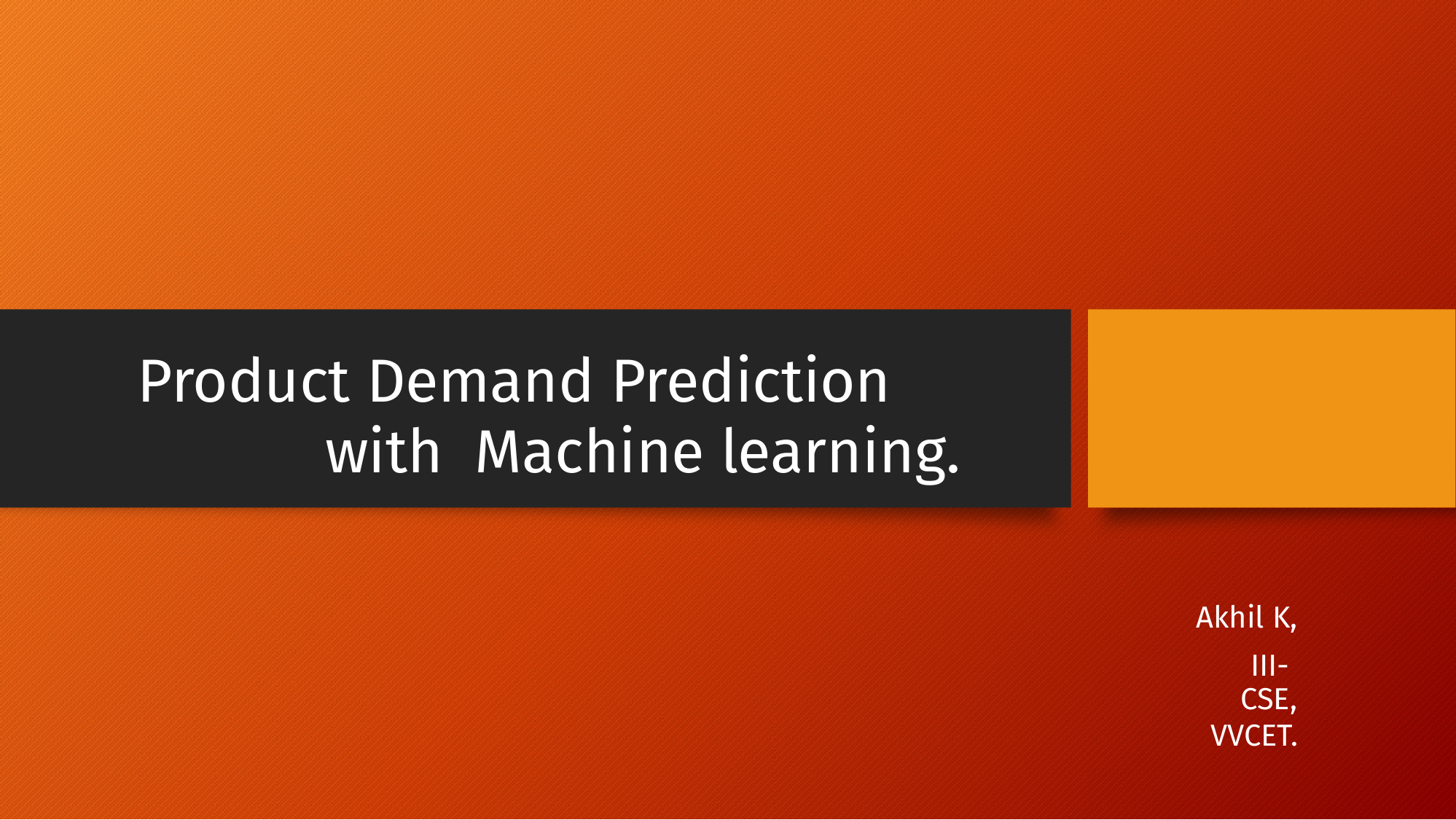

Product Demand Prediction with  Machine learning.
Akhil K,
III-  CSE,
VVCET.